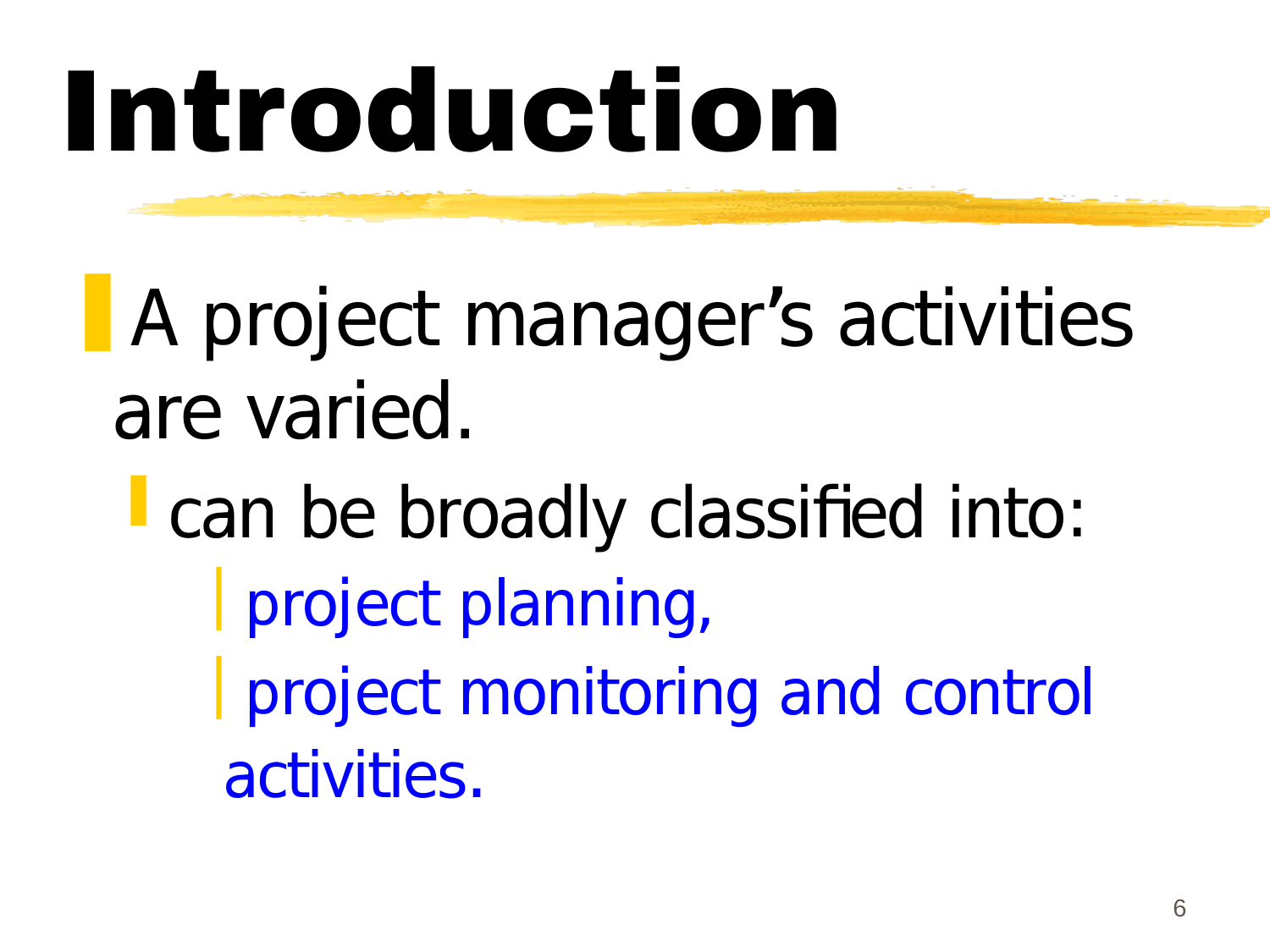

# Introduction
A project manager’s activities are varied.
can be broadly classified into:
project planning,
project monitoring and control activities.
6